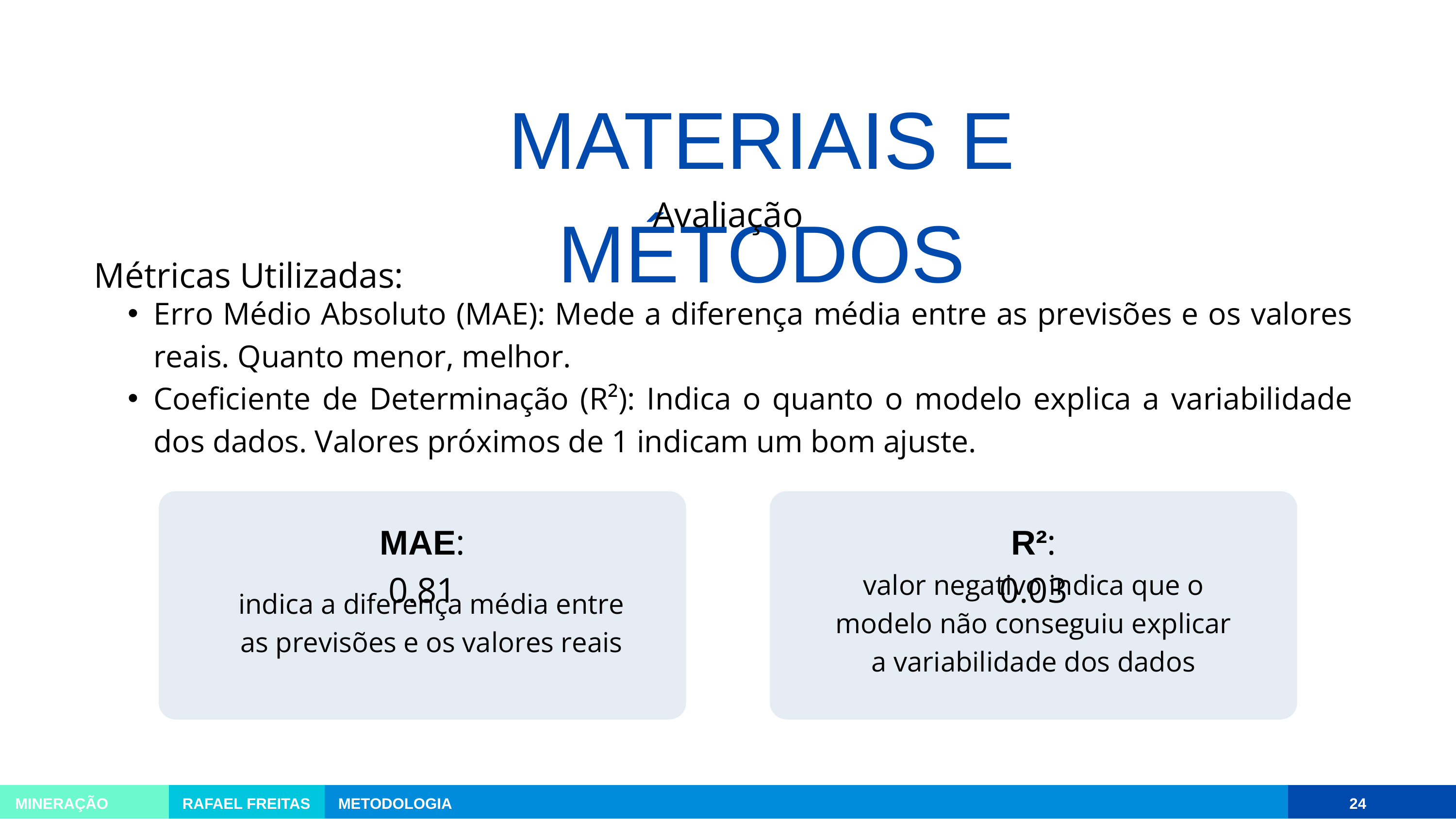

MATERIAIS E MÉTODOS
Avaliação
Métricas Utilizadas:
Erro Médio Absoluto (MAE): Mede a diferença média entre as previsões e os valores reais. Quanto menor, melhor.
Coeficiente de Determinação (R²): Indica o quanto o modelo explica a variabilidade dos dados. Valores próximos de 1 indicam um bom ajuste.

MAE: 0.81
R²: 0.03
valor negativo indica que o modelo não conseguiu explicar a variabilidade dos dados
indica a diferença média entre as previsões e os valores reais

MINERAÇÃO
RAFAEL FREITAS
METODOLOGIA
24